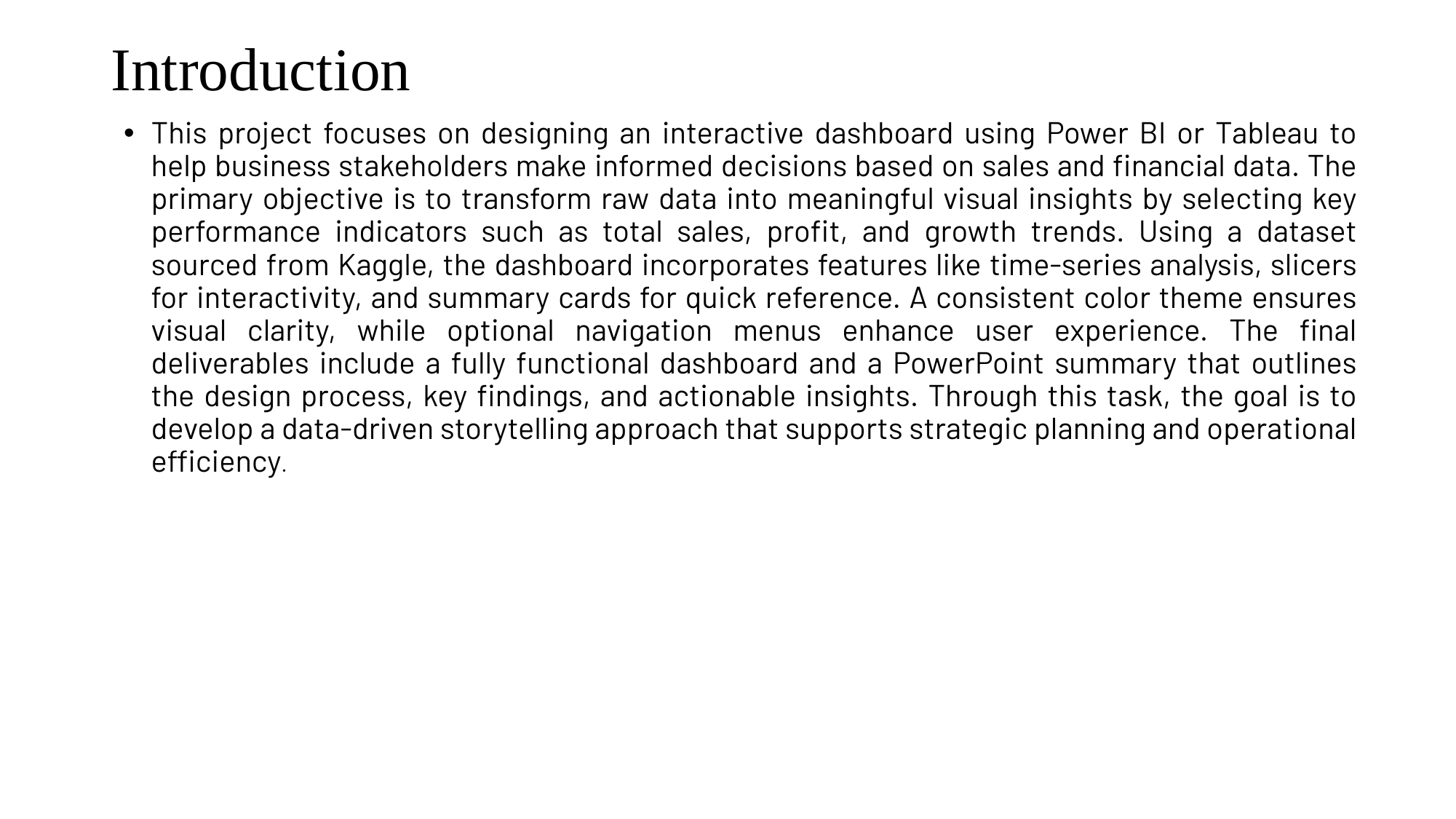

# Introduction
This project focuses on designing an interactive dashboard using Power BI or Tableau to help business stakeholders make informed decisions based on sales and financial data. The primary objective is to transform raw data into meaningful visual insights by selecting key performance indicators such as total sales, profit, and growth trends. Using a dataset sourced from Kaggle, the dashboard incorporates features like time-series analysis, slicers for interactivity, and summary cards for quick reference. A consistent color theme ensures visual clarity, while optional navigation menus enhance user experience. The final deliverables include a fully functional dashboard and a PowerPoint summary that outlines the design process, key findings, and actionable insights. Through this task, the goal is to develop a data-driven storytelling approach that supports strategic planning and operational efficiency.